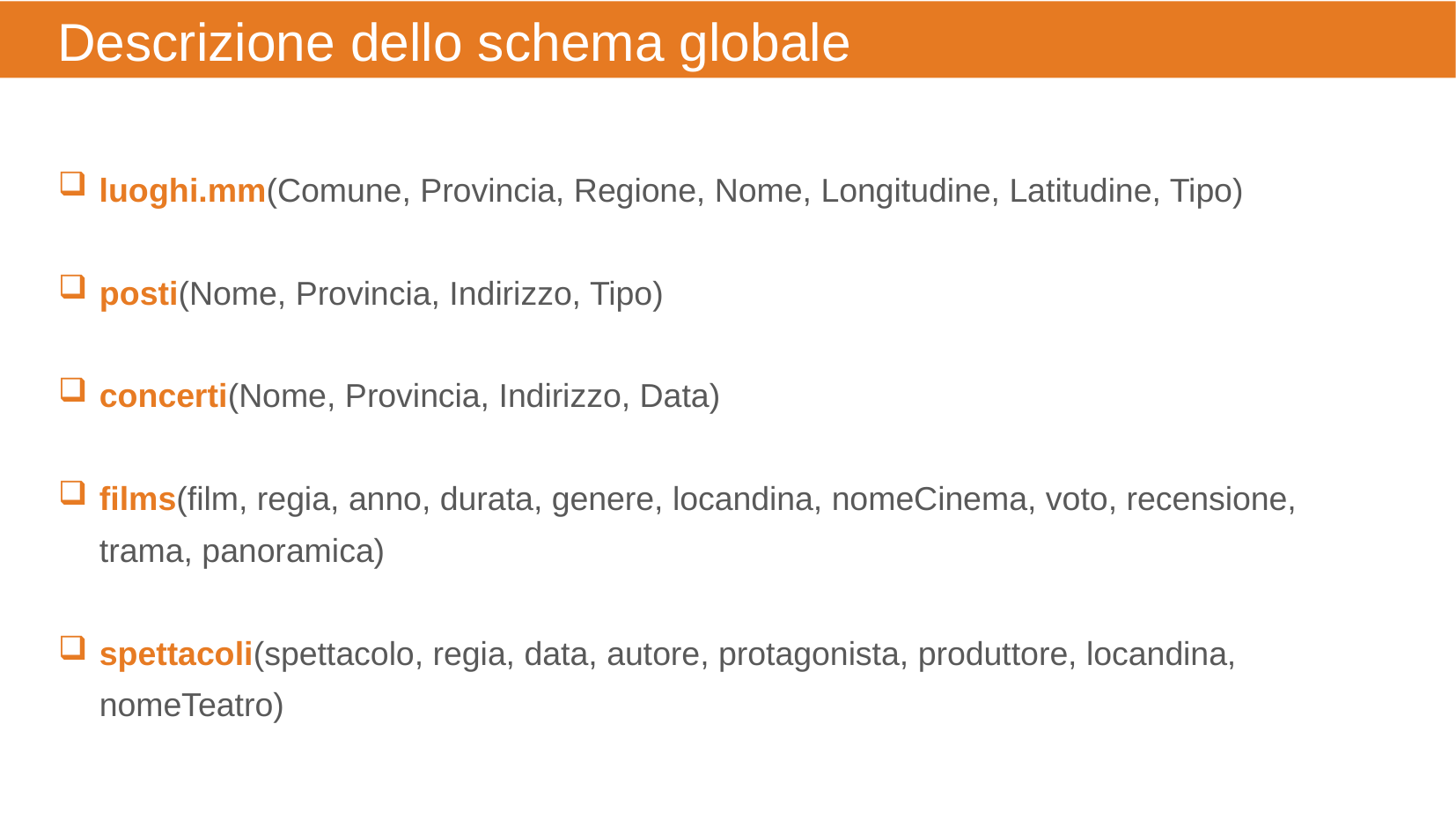

Descrizione dello schema globale
luoghi.mm(Comune, Provincia, Regione, Nome, Longitudine, Latitudine, Tipo)

posti(Nome, Provincia, Indirizzo, Tipo)

concerti(Nome, Provincia, Indirizzo, Data)

films(film, regia, anno, durata, genere, locandina, nomeCinema, voto, recensione, trama, panoramica)

spettacoli(spettacolo, regia, data, autore, protagonista, produttore, locandina, nomeTeatro)